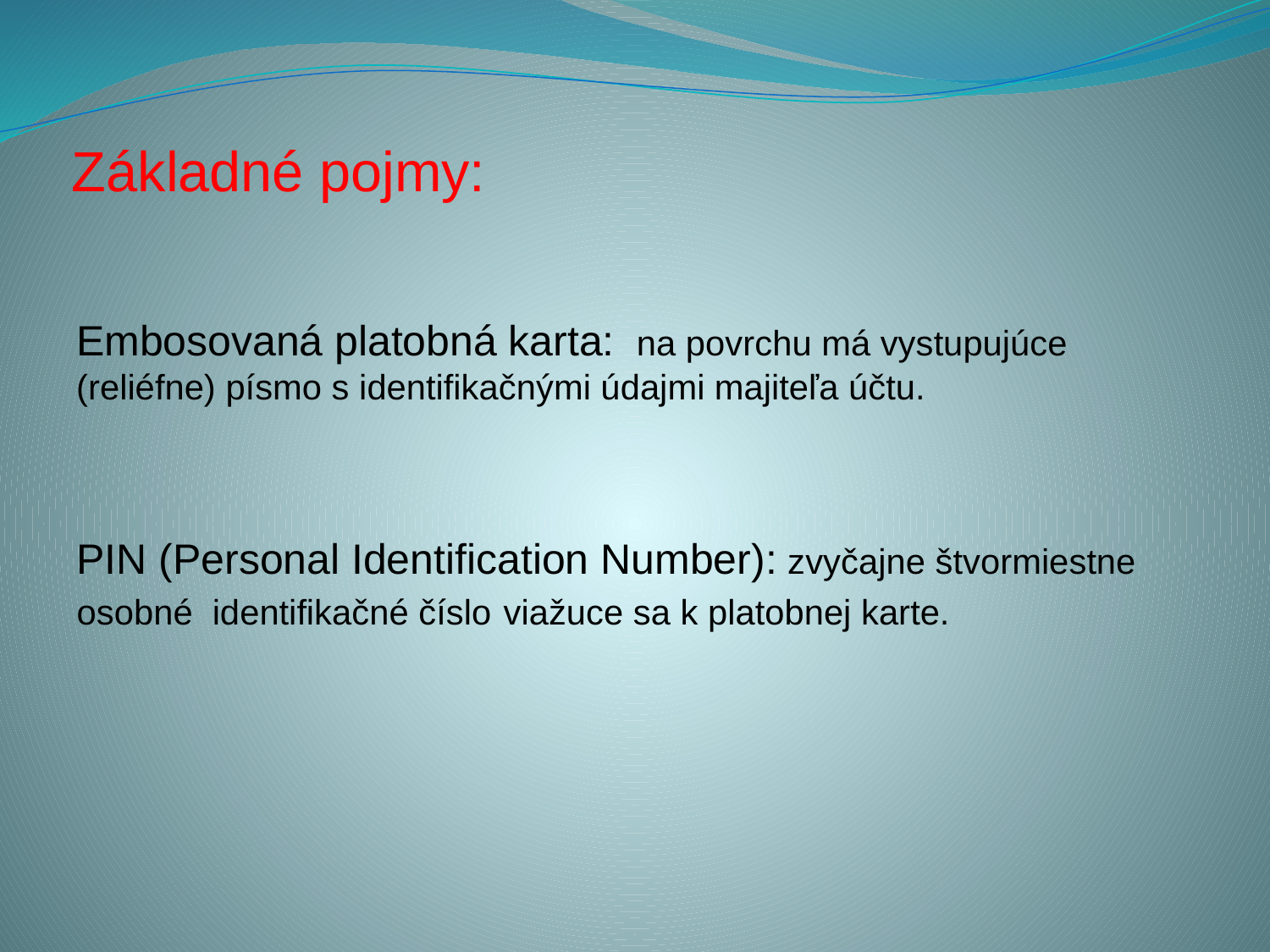

Základné pojmy:

Embosovaná platobná karta:  na povrchu má vystupujúce
(reliéfne) písmo s identifikačnými údajmi majiteľa účtu.

PIN (Personal Identification Number): zvyčajne štvormiestne
osobné  identifikačné číslo viažuce sa k platobnej karte.